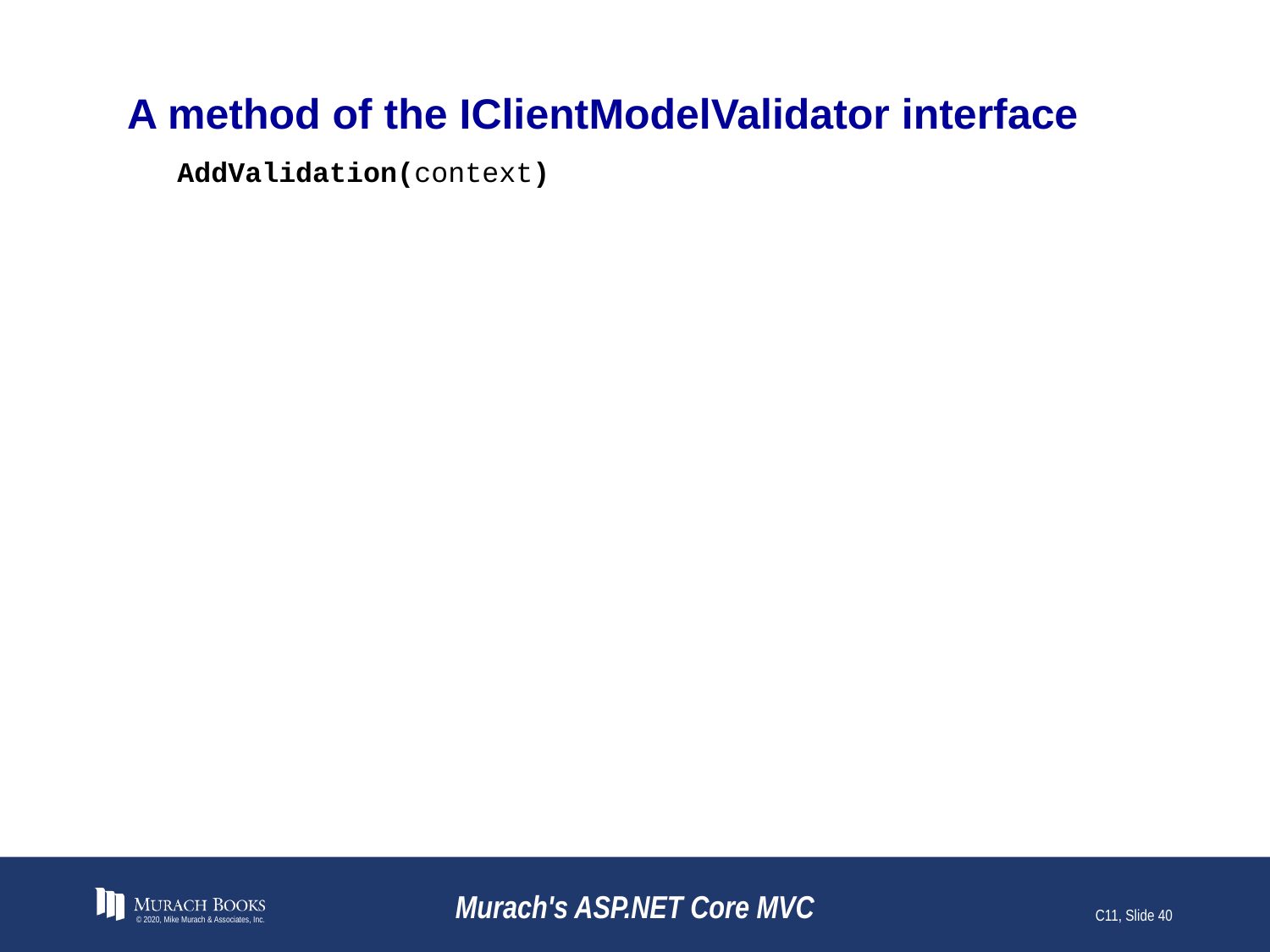

# A method of the IClientModelValidator interface
AddValidation(context)

© 2020, Mike Murach & Associates, Inc.
Murach's ASP.NET Core MVC

C11, Slide 40